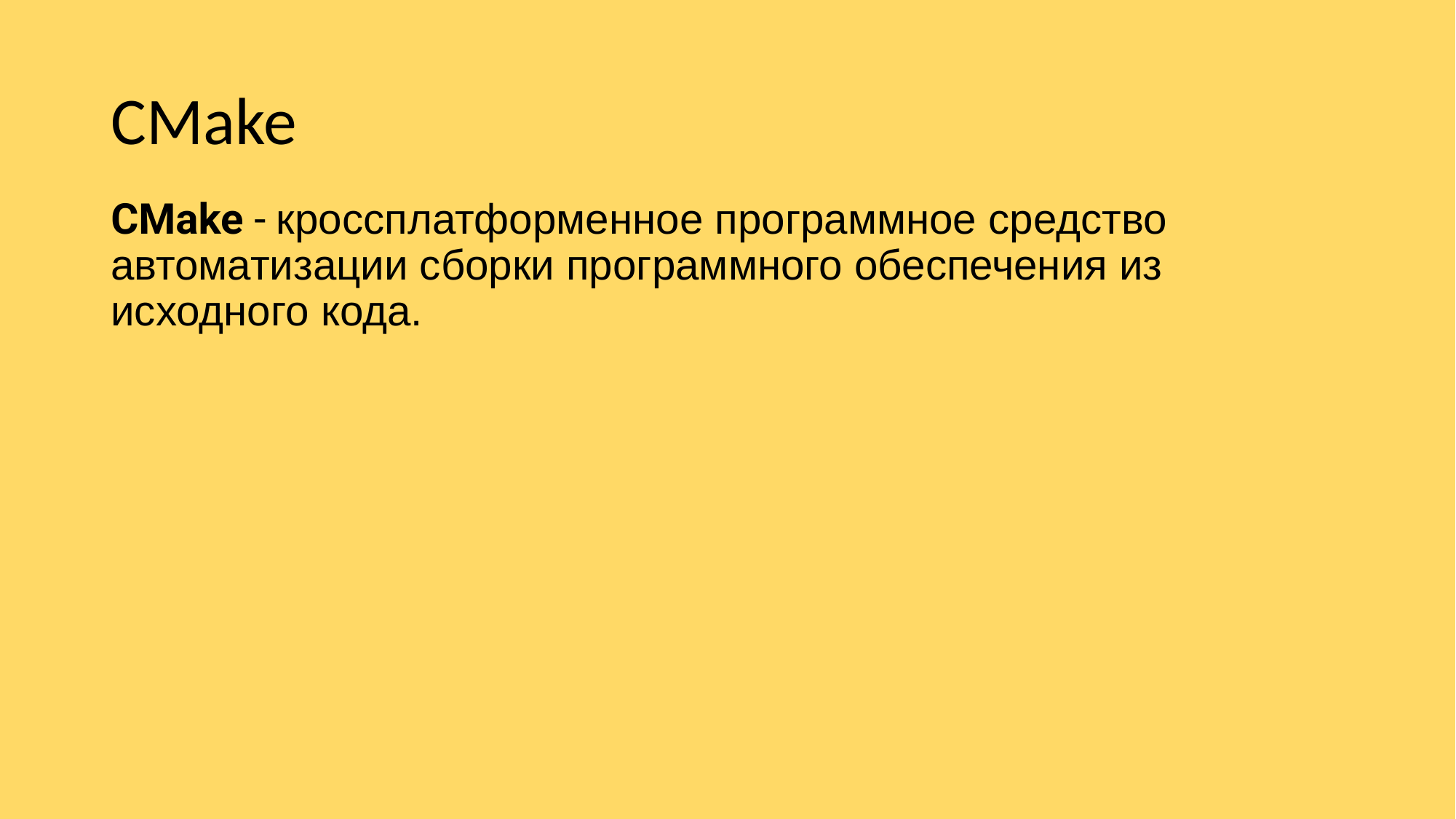

# CMake
CMake - кроссплатформенное программное средство автоматизации сборки программного обеспечения из исходного кода.